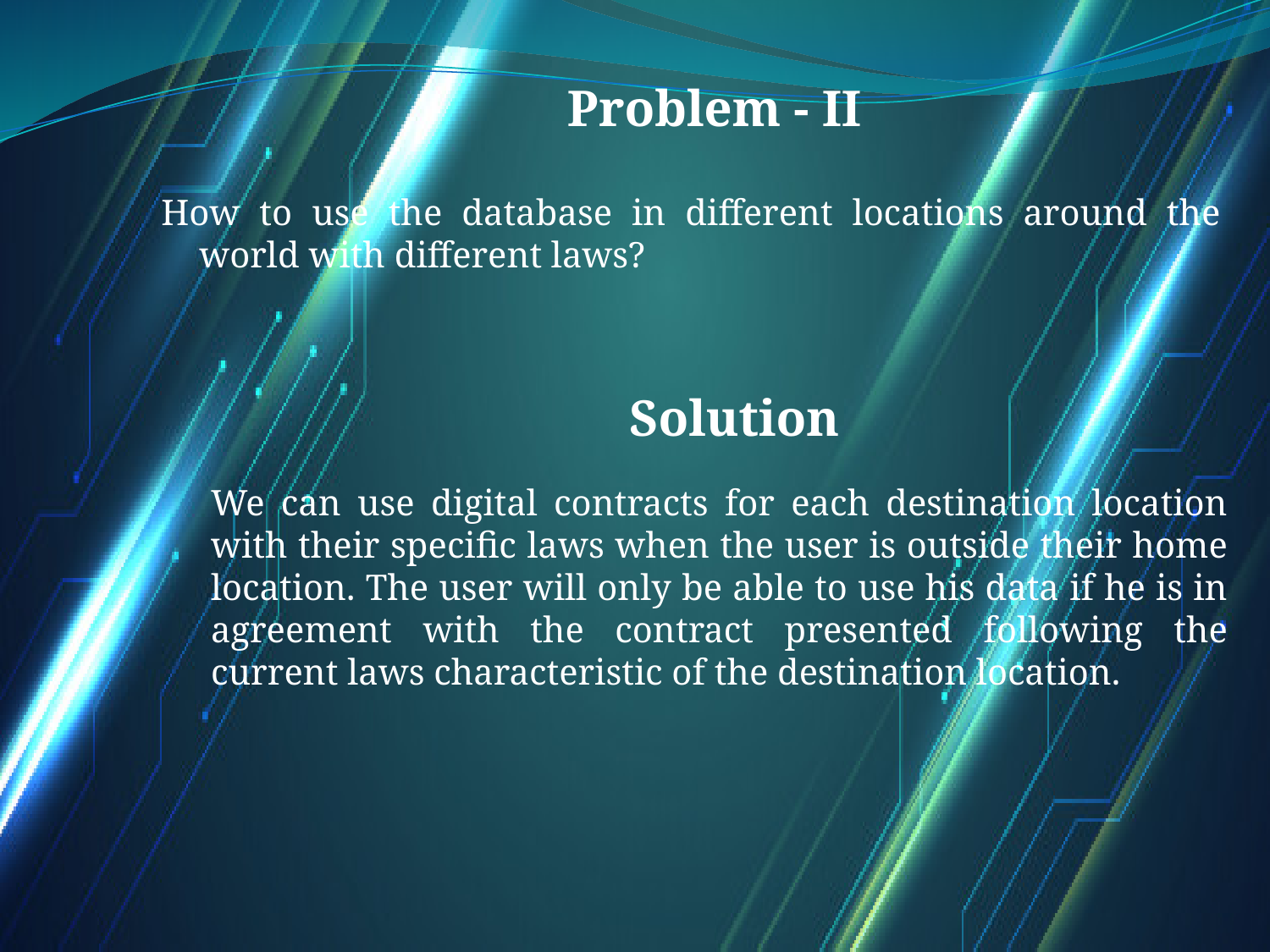

Problem - II
How to use the database in different locations around the world with different laws?
Solution
We can use digital contracts for each destination location with their specific laws when the user is outside their home location. The user will only be able to use his data if he is in agreement with the contract presented following the current laws characteristic of the destination location.